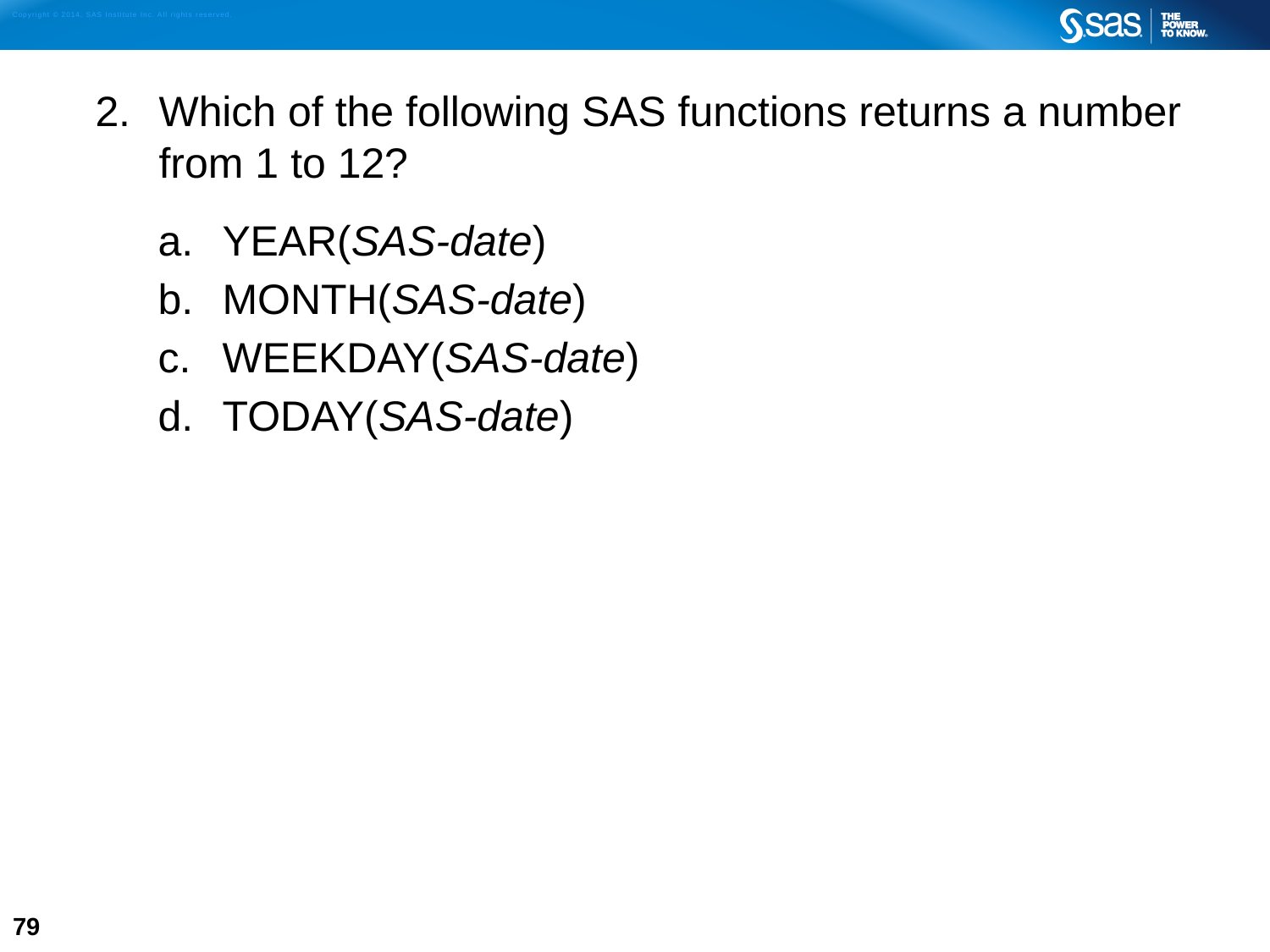

Which of the following SAS functions returns a number from 1 to 12?

YEAR(SAS-date)
MONTH(SAS-date)
WEEKDAY(SAS-date)
TODAY(SAS-date)